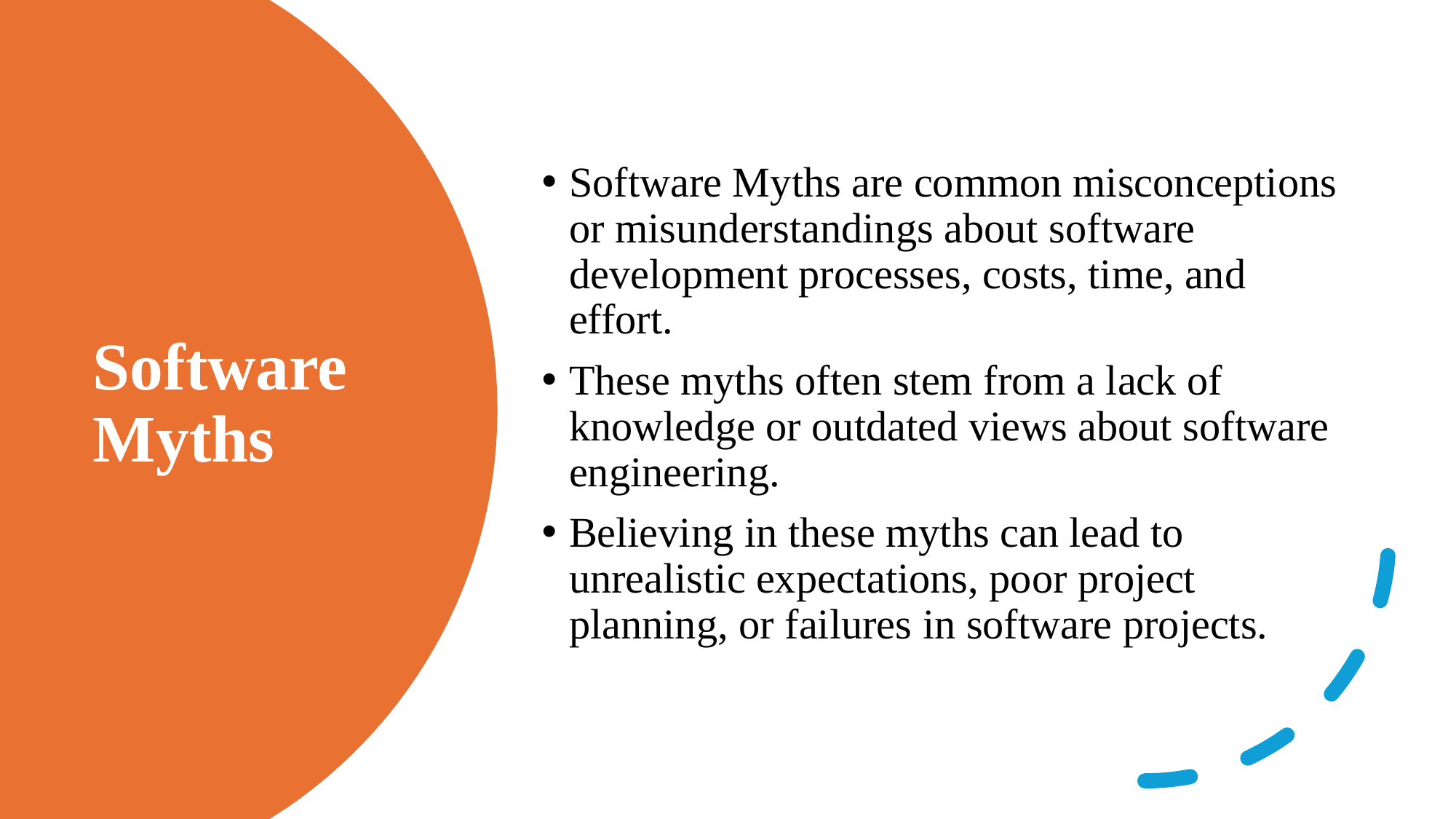

Software Myths are common misconceptions or misunderstandings about software development processes, costs, time, and effort.
These myths often stem from a lack of knowledge or outdated views about software engineering.
Believing in these myths can lead to unrealistic expectations, poor project planning, or failures in software projects.
# Software Myths